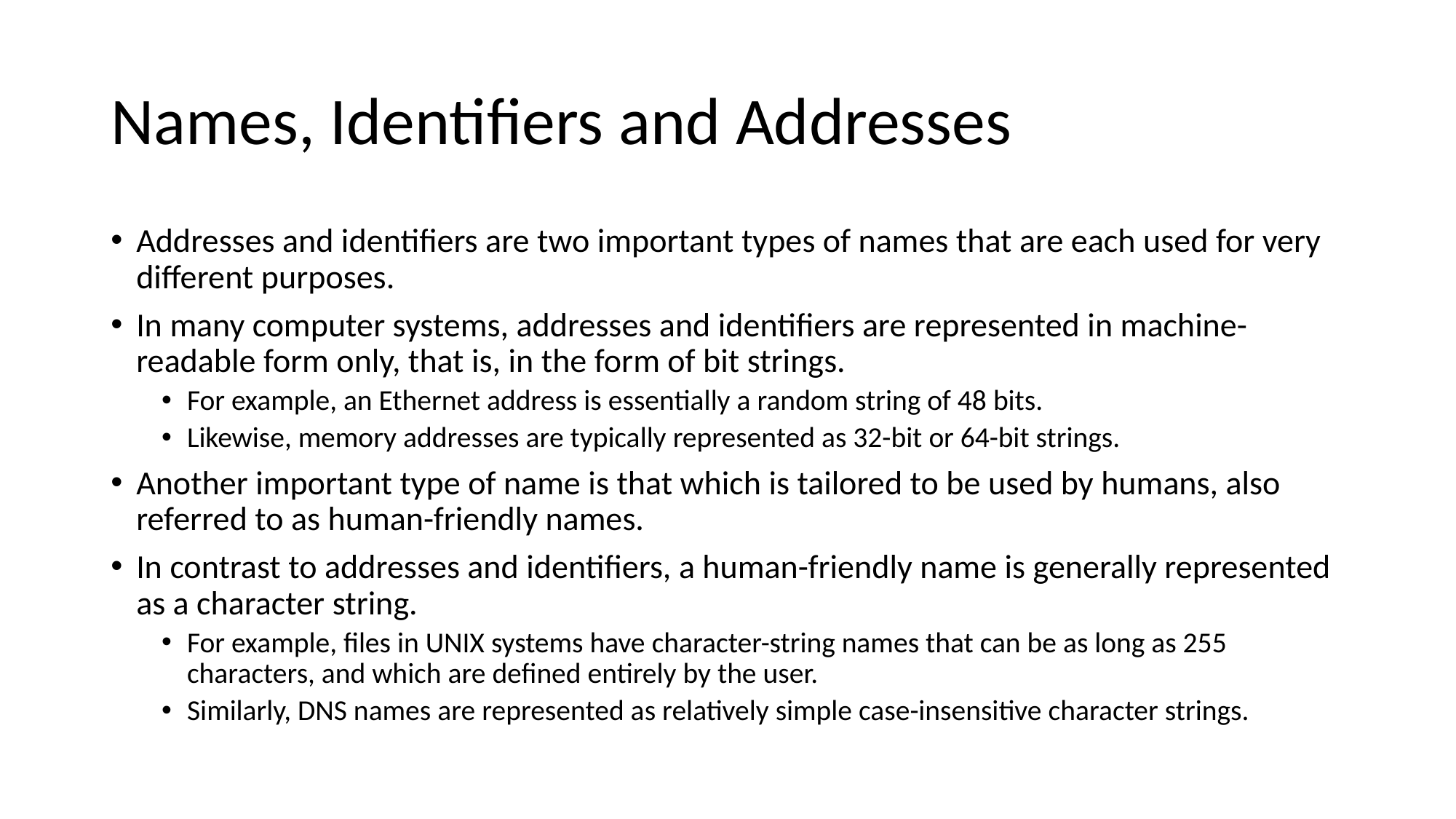

# Names, Identifiers and Addresses
Addresses and identifiers are two important types of names that are each used for very different purposes.
In many computer systems, addresses and identifiers are represented in machine-readable form only, that is, in the form of bit strings.
For example, an Ethernet address is essentially a random string of 48 bits.
Likewise, memory addresses are typically represented as 32-bit or 64-bit strings.
Another important type of name is that which is tailored to be used by humans, also referred to as human-friendly names.
In contrast to addresses and identifiers, a human-friendly name is generally represented as a character string.
For example, files in UNIX systems have character-string names that can be as long as 255 characters, and which are defined entirely by the user.
Similarly, DNS names are represented as relatively simple case-insensitive character strings.